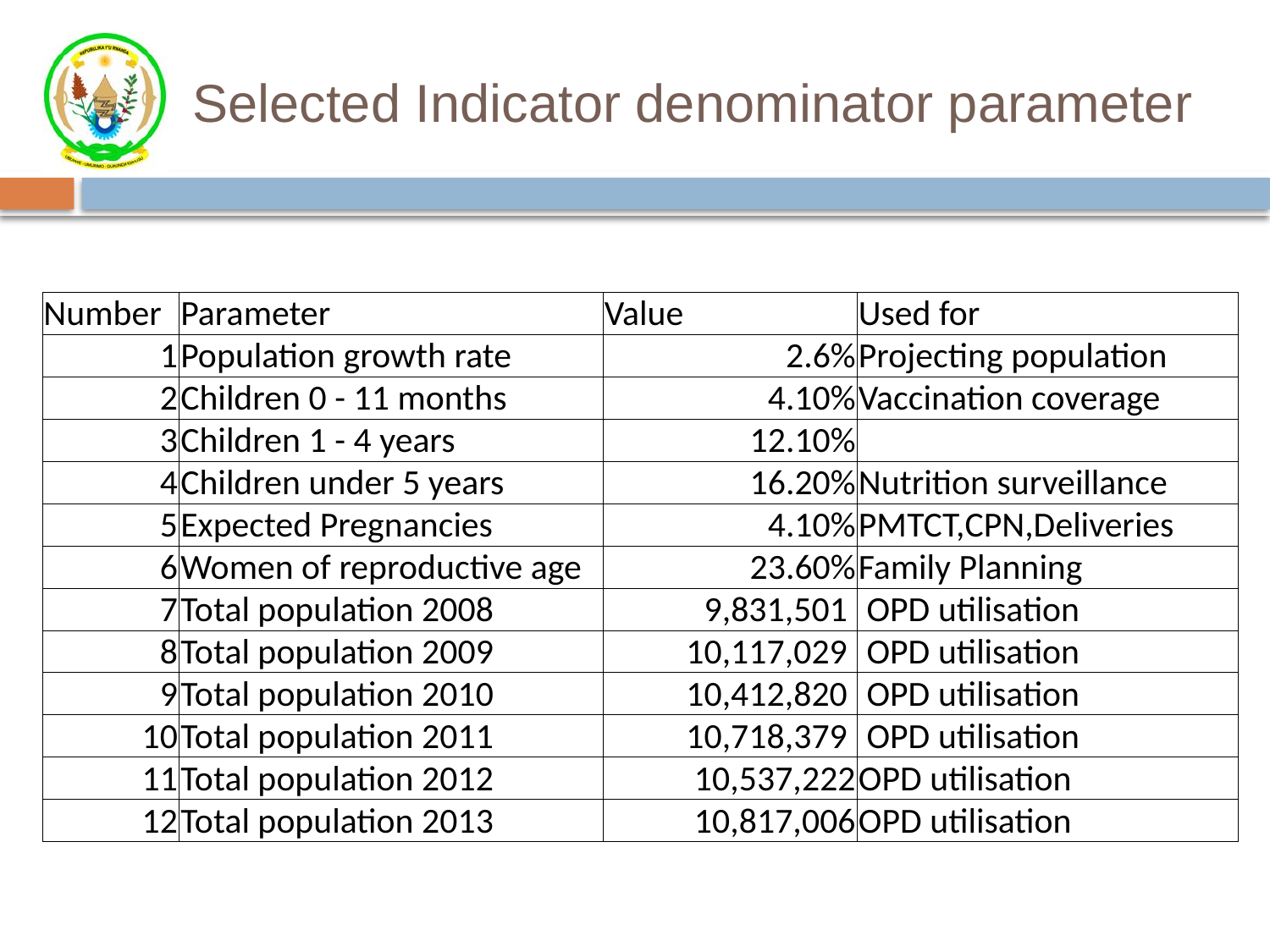

# Selected Indicator denominator parameter
| Number | Parameter | Value | Used for |
| --- | --- | --- | --- |
| 1 | Population growth rate | 2.6% | Projecting population |
| 2 | Children 0 - 11 months | 4.10% | Vaccination coverage |
| 3 | Children 1 - 4 years | 12.10% |  |
| 4 | Children under 5 years | 16.20% | Nutrition surveillance |
| 5 | Expected Pregnancies | 4.10% | PMTCT,CPN,Deliveries |
| 6 | Women of reproductive age | 23.60% | Family Planning |
| 7 | Total population 2008 | 9,831,501 | OPD utilisation |
| 8 | Total population 2009 | 10,117,029 | OPD utilisation |
| 9 | Total population 2010 | 10,412,820 | OPD utilisation |
| 10 | Total population 2011 | 10,718,379 | OPD utilisation |
| 11 | Total population 2012 | 10,537,222 | OPD utilisation |
| 12 | Total population 2013 | 10,817,006 | OPD utilisation |